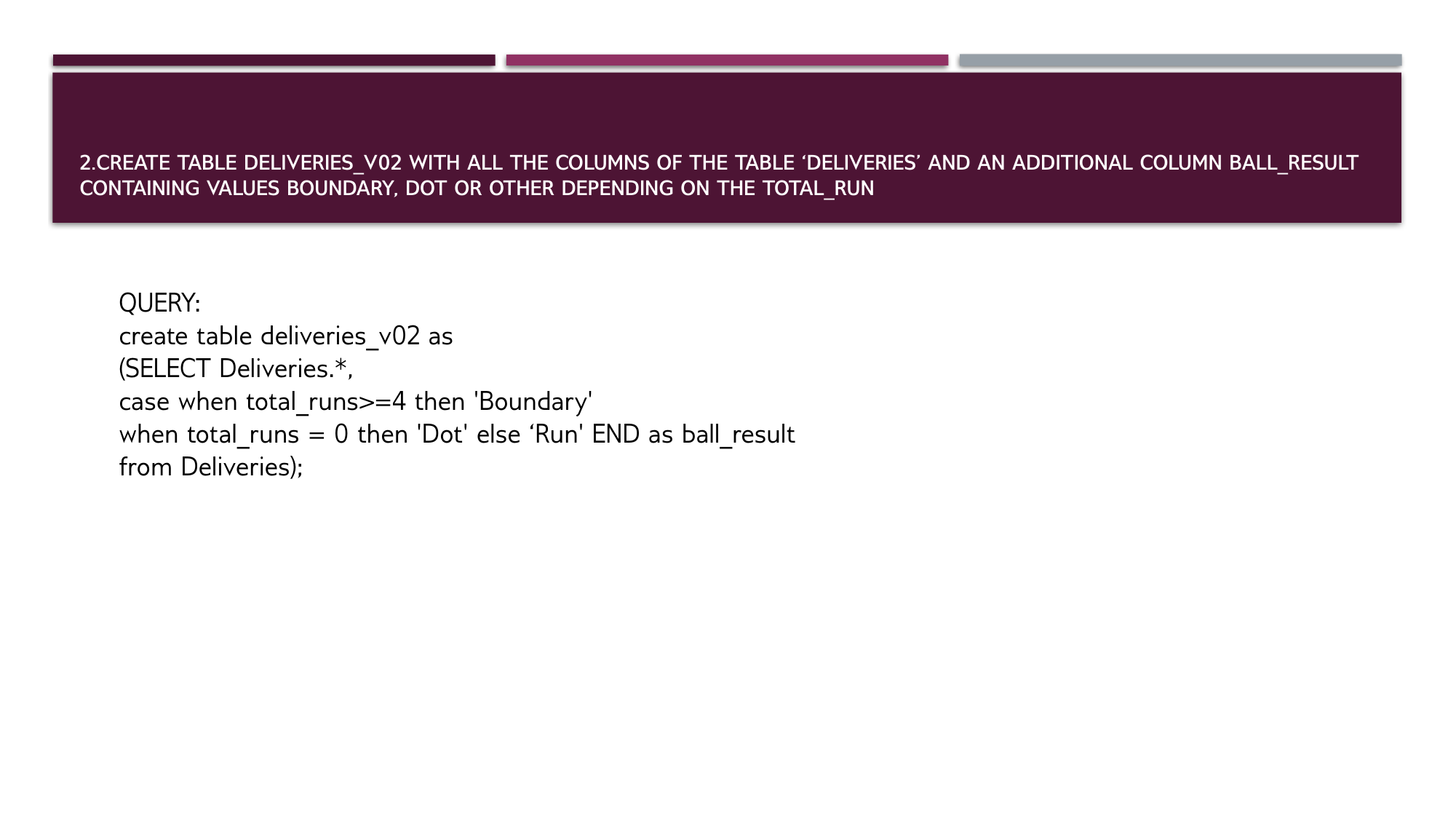

# 2.Create table deliveries_v02 with all the columns of the table ‘deliveries’ and an additional column ball_result containing values boundary, dot or other depending on the total_run
QUERY:
create table deliveries_v02 as
(SELECT Deliveries.*,
case when total_runs>=4 then 'Boundary'
when total_runs = 0 then 'Dot' else ‘Run' END as ball_result
from Deliveries);